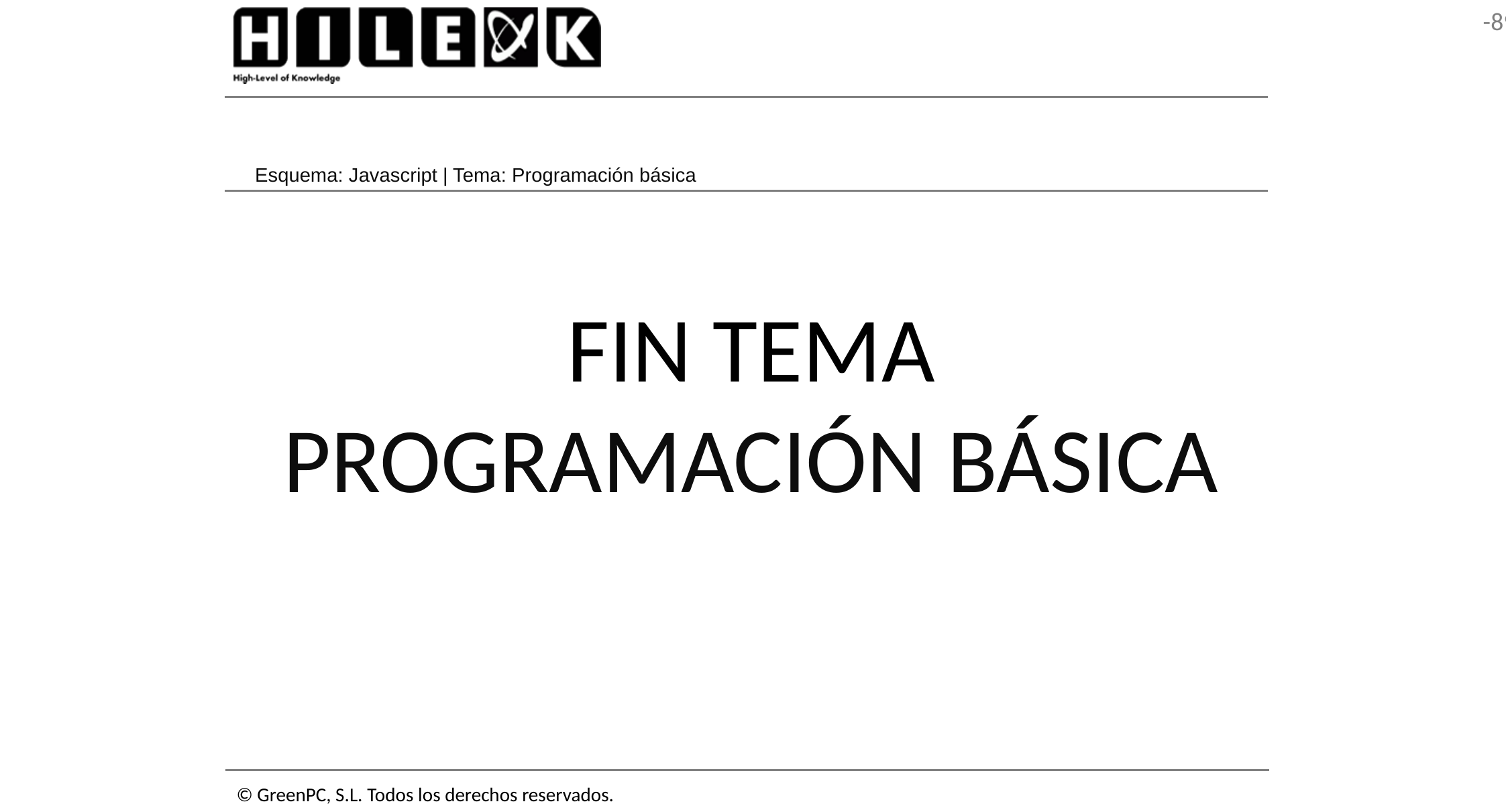

Esquema: Javascript | Tema: Programación básica
FIN TEMA
PROGRAMACIÓN BÁSICA